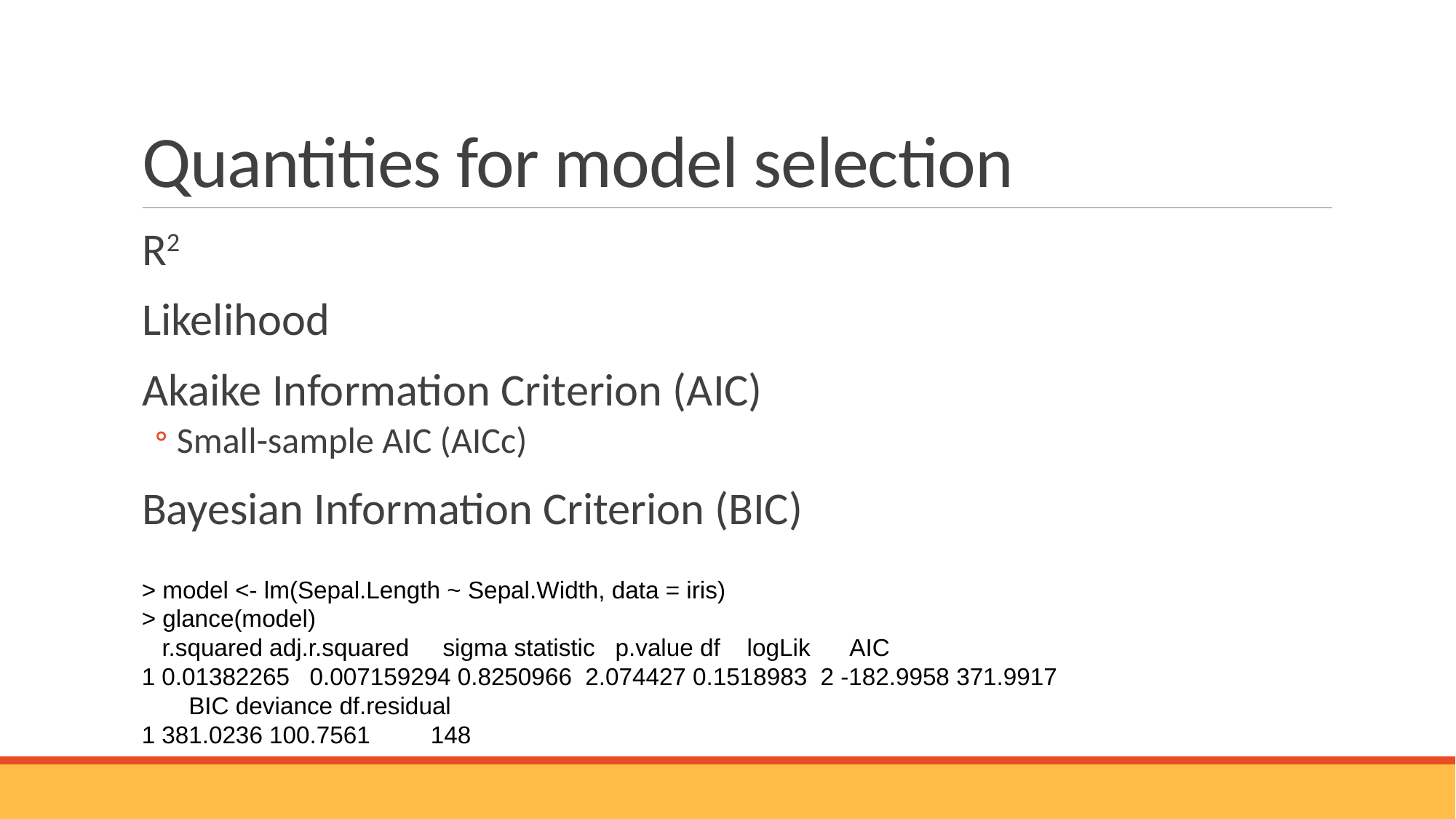

# Quantities for model selection
R2
Likelihood
Akaike Information Criterion (AIC)
Small-sample AIC (AICc)
Bayesian Information Criterion (BIC)

> model <- lm(Sepal.Length ~ Sepal.Width, data = iris)
> glance(model)
   r.squared adj.r.squared     sigma statistic   p.value df    logLik      AIC
1 0.01382265   0.007159294 0.8250966  2.074427 0.1518983  2 -182.9958 371.9917
       BIC deviance df.residual
1 381.0236 100.7561         148